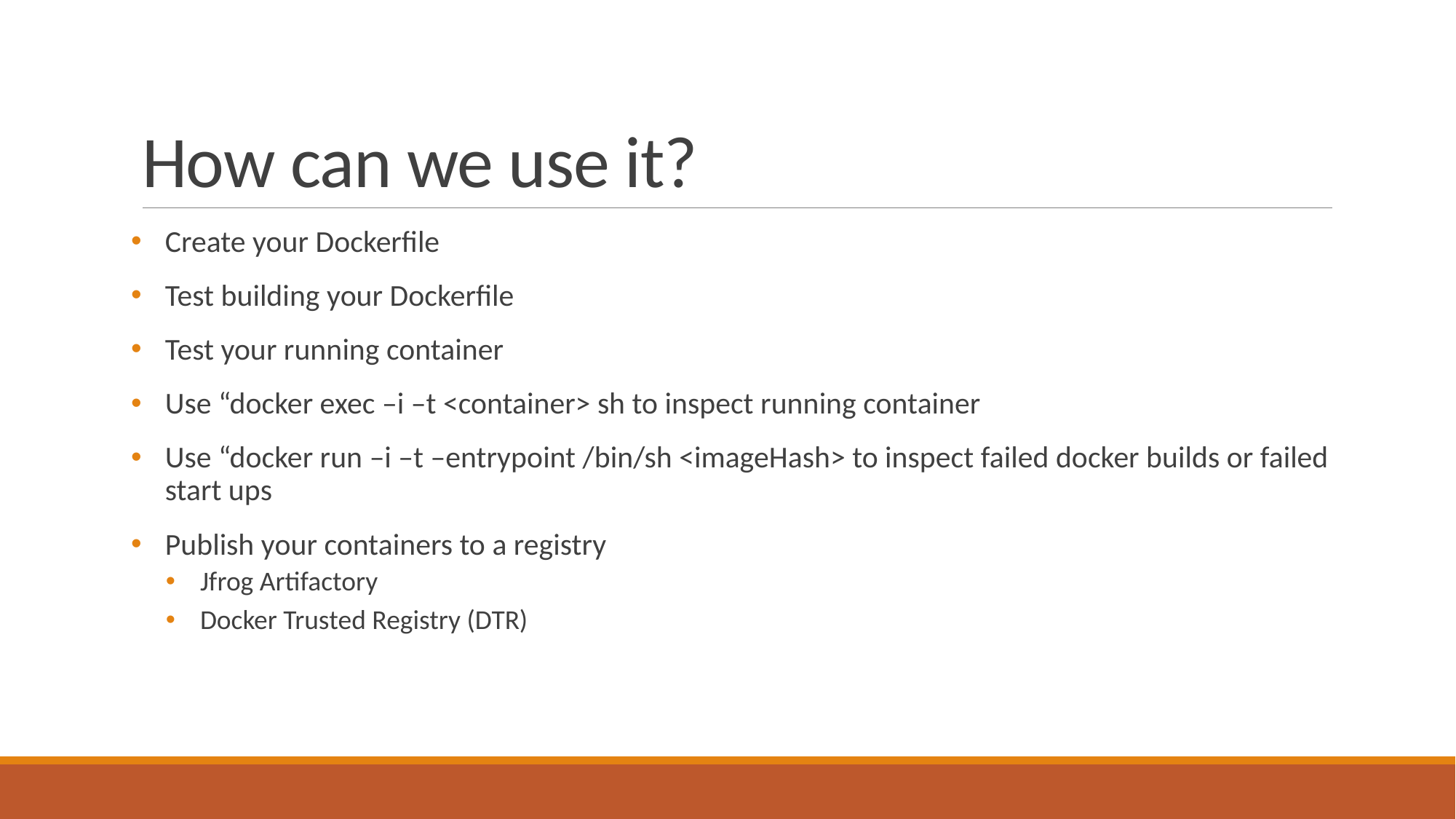

# How can we use it?
Create your Dockerfile
Test building your Dockerfile
Test your running container
Use “docker exec –i –t <container> sh to inspect running container
Use “docker run –i –t –entrypoint /bin/sh <imageHash> to inspect failed docker builds or failed start ups
Publish your containers to a registry
Jfrog Artifactory
Docker Trusted Registry (DTR)